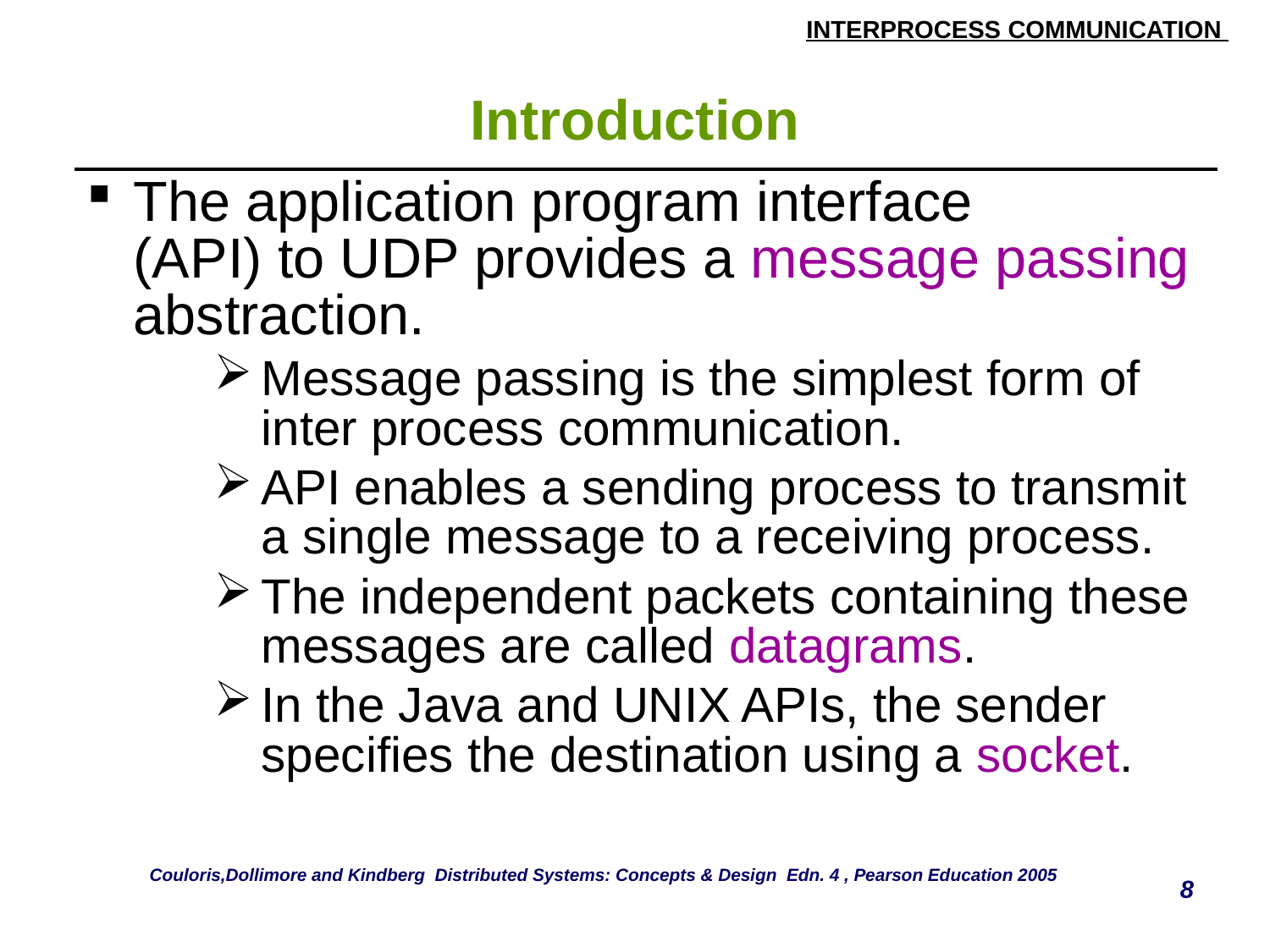

# Introduction
| The application program interface (API) to UDP provides a message passing abstraction. Message passing is the simplest form of inter process communication. API enables a sending process to transmit a single message to a receiving process. The independent packets containing these messages are called datagrams. In the Java and UNIX APIs, the sender specifies the destination using a socket. |
| --- |
Couloris,Dollimore and Kindberg  Distributed Systems: Concepts & Design  Edn. 4 , Pearson Education 2005
8